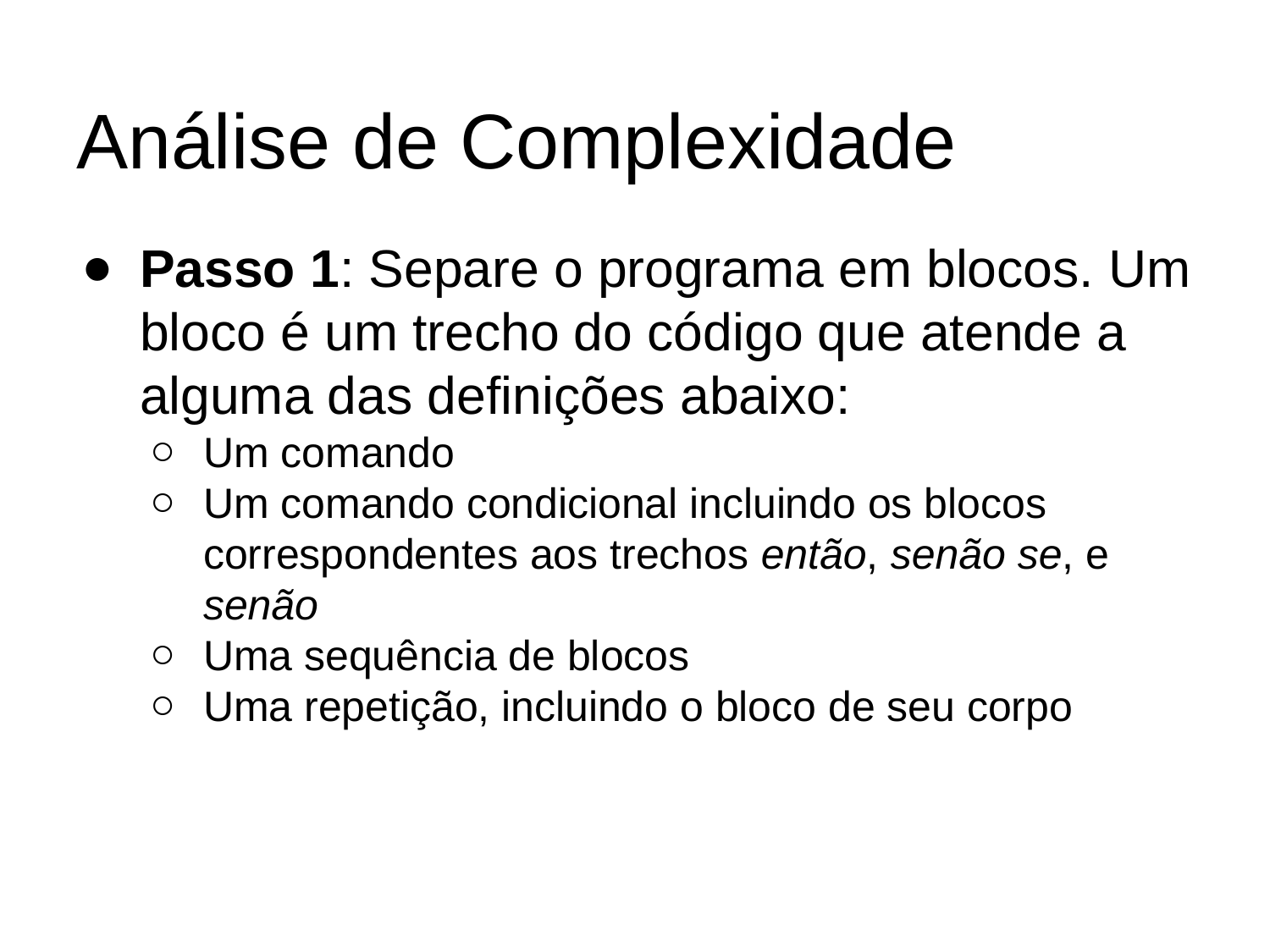

# Análise de Complexidade
Passo 1: Separe o programa em blocos. Um bloco é um trecho do código que atende a alguma das definições abaixo:
Um comando
Um comando condicional incluindo os blocos correspondentes aos trechos então, senão se, e senão
Uma sequência de blocos
Uma repetição, incluindo o bloco de seu corpo